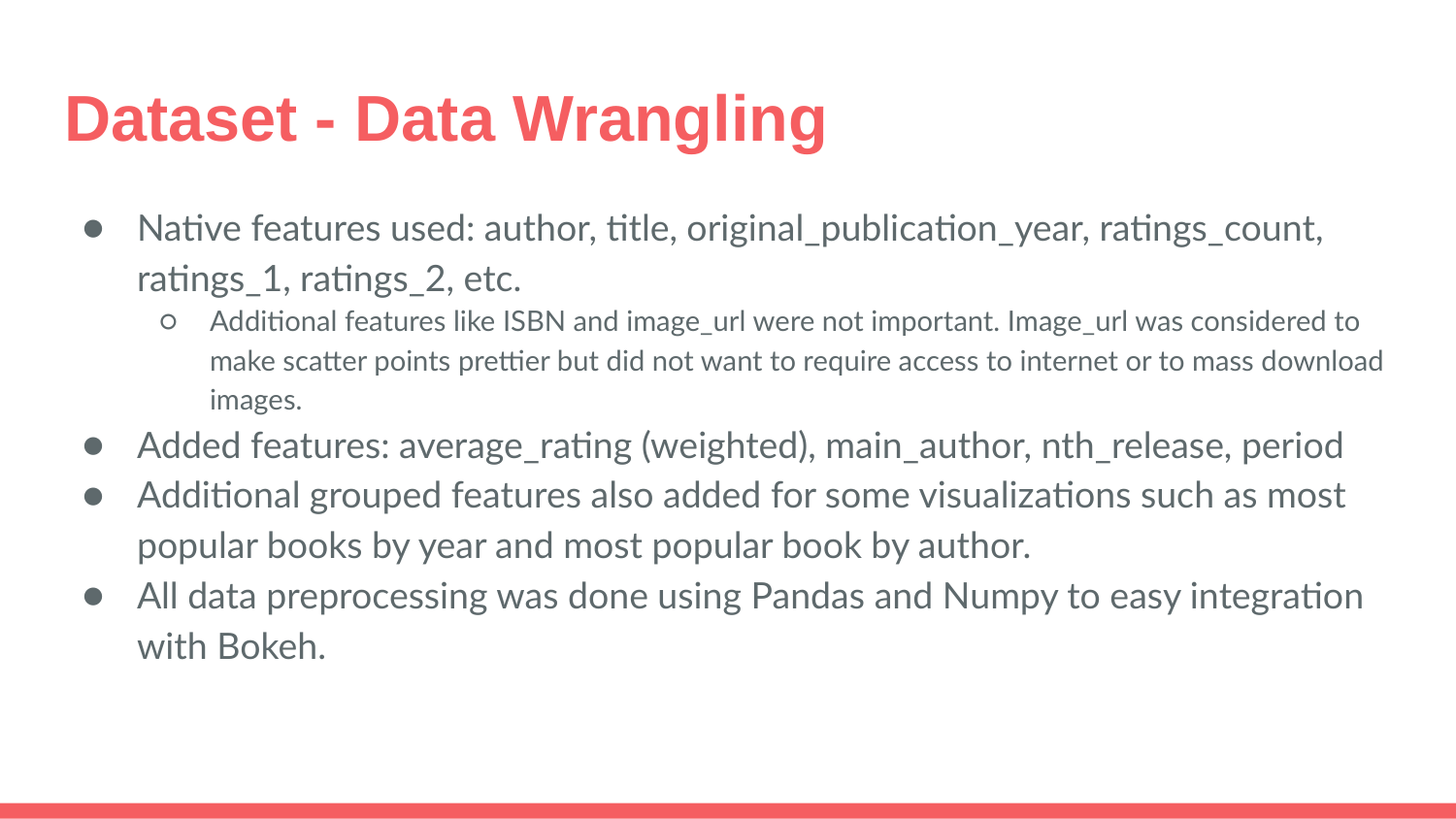

# Dataset - Data Wrangling
Native features used: author, title, original_publication_year, ratings_count, ratings_1, ratings_2, etc.
Additional features like ISBN and image_url were not important. Image_url was considered to make scatter points prettier but did not want to require access to internet or to mass download images.
Added features: average_rating (weighted), main_author, nth_release, period
Additional grouped features also added for some visualizations such as most popular books by year and most popular book by author.
All data preprocessing was done using Pandas and Numpy to easy integration with Bokeh.